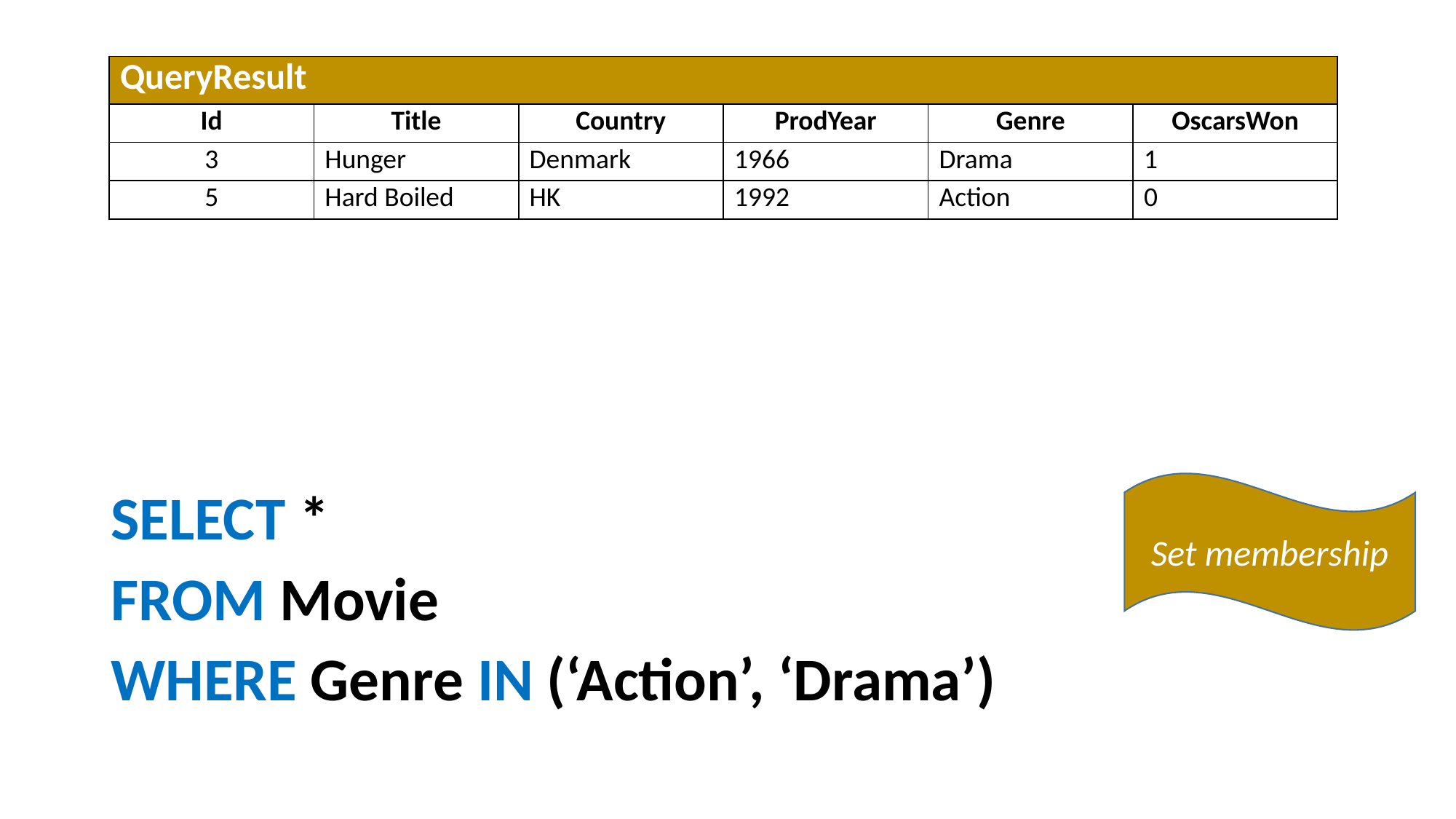

| QueryResult |  |  |  |  |  |
| --- | --- | --- | --- | --- | --- |
| Id | Title | Country | ProdYear | Genre | OscarsWon |
| 3 | Hunger | Denmark | 1966 | Drama | 1 |
| 5 | Hard Boiled | HK | 1992 | Action | 0 |
Set membership
SELECT *
FROM Movie
WHERE Genre IN (‘Action’, ‘Drama’)